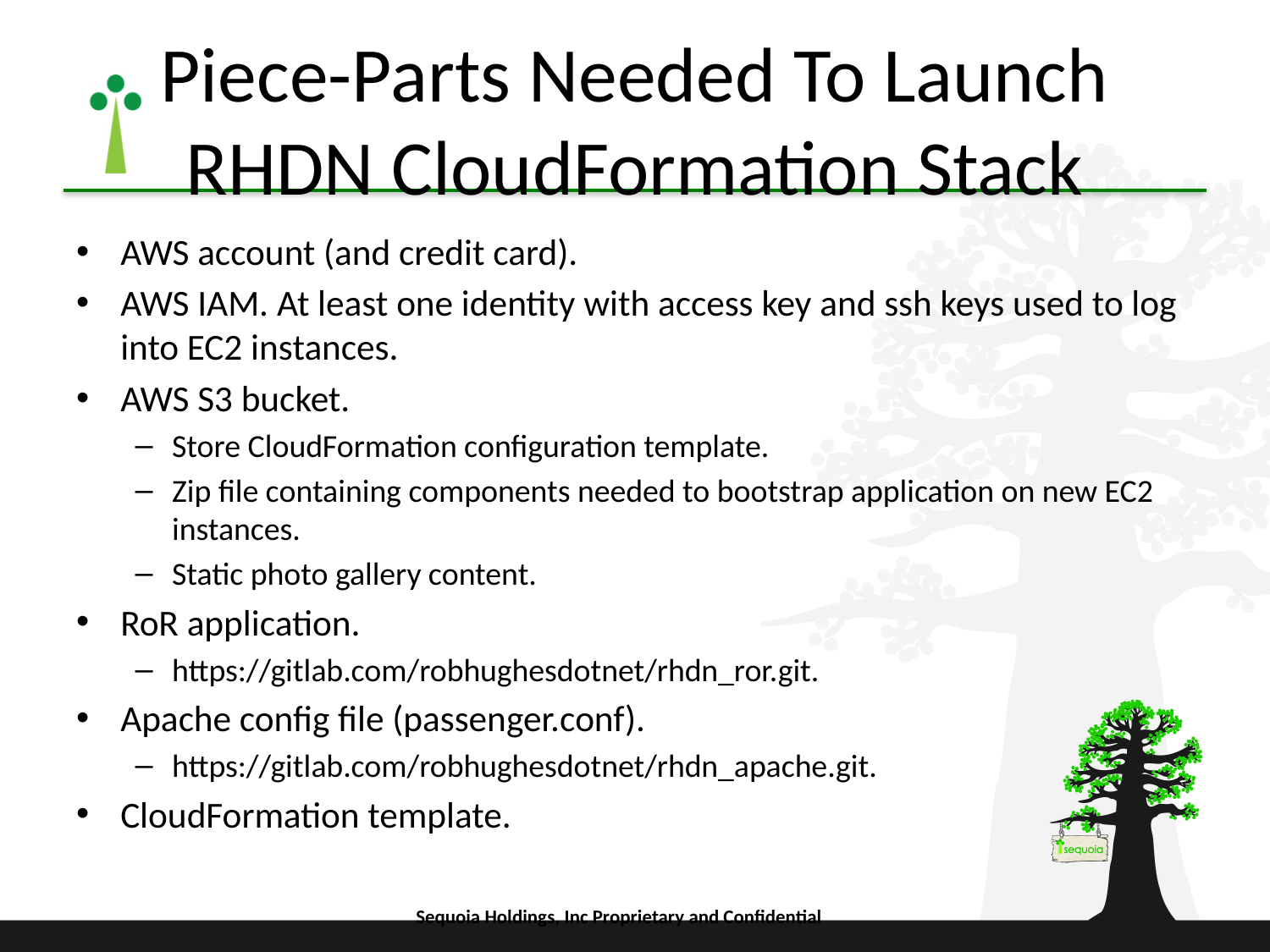

# Piece-Parts Needed To Launch RHDN CloudFormation Stack
AWS account (and credit card).
AWS IAM. At least one identity with access key and ssh keys used to log into EC2 instances.
AWS S3 bucket.
Store CloudFormation configuration template.
Zip file containing components needed to bootstrap application on new EC2 instances.
Static photo gallery content.
RoR application.
https://gitlab.com/robhughesdotnet/rhdn_ror.git.
Apache config file (passenger.conf).
https://gitlab.com/robhughesdotnet/rhdn_apache.git.
CloudFormation template.
Sequoia Holdings, Inc Proprietary and Confidential